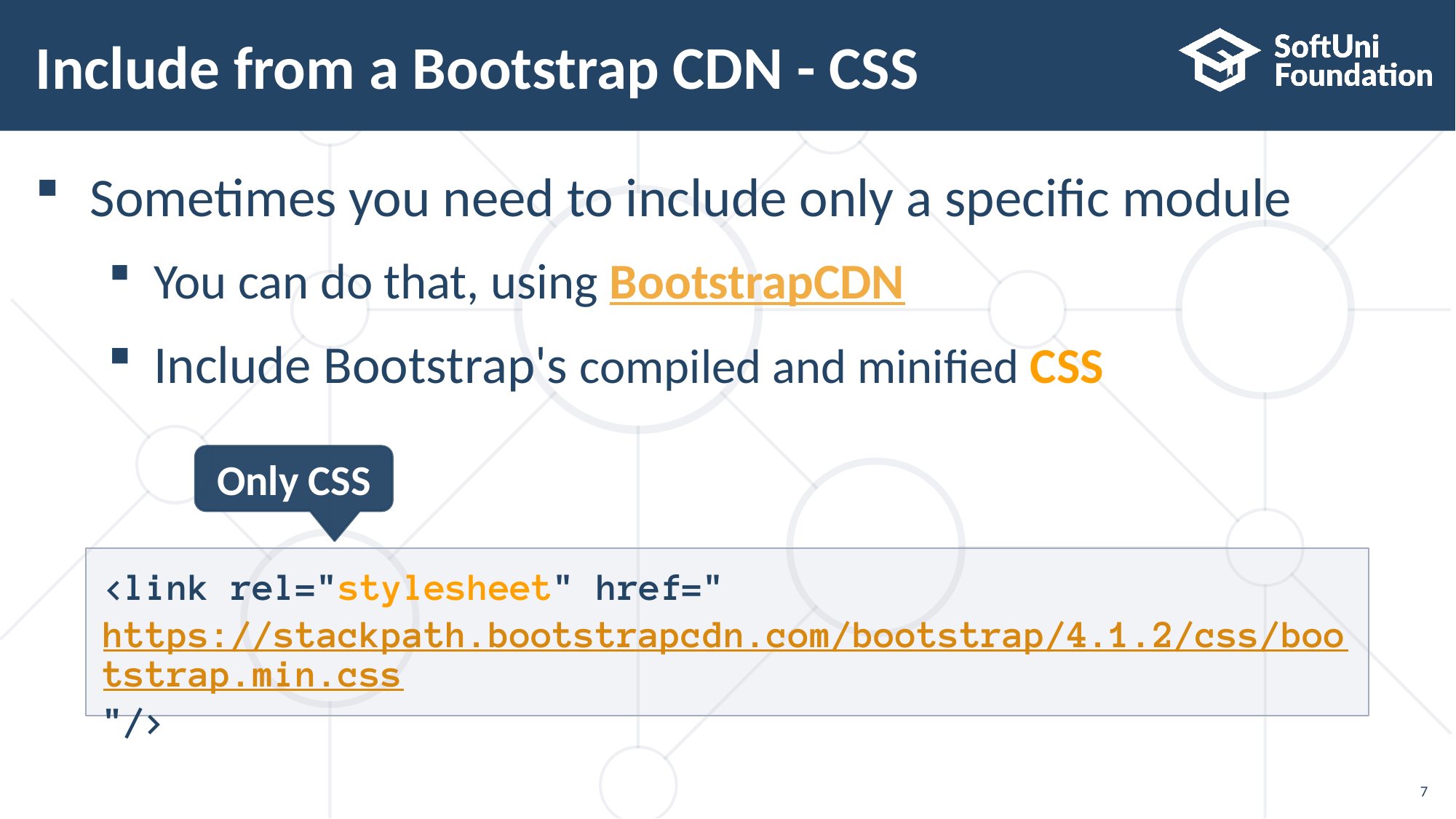

# Include from a Bootstrap CDN - CSS
Sometimes you need to include only a specific module
You can do that, using BootstrapCDN
Include Bootstrap's compiled and minified CSS
Only CSS
<link rel="stylesheet" href="https://stackpath.bootstrapcdn.com/bootstrap/4.1.2/css/bootstrap.min.css"/>
7